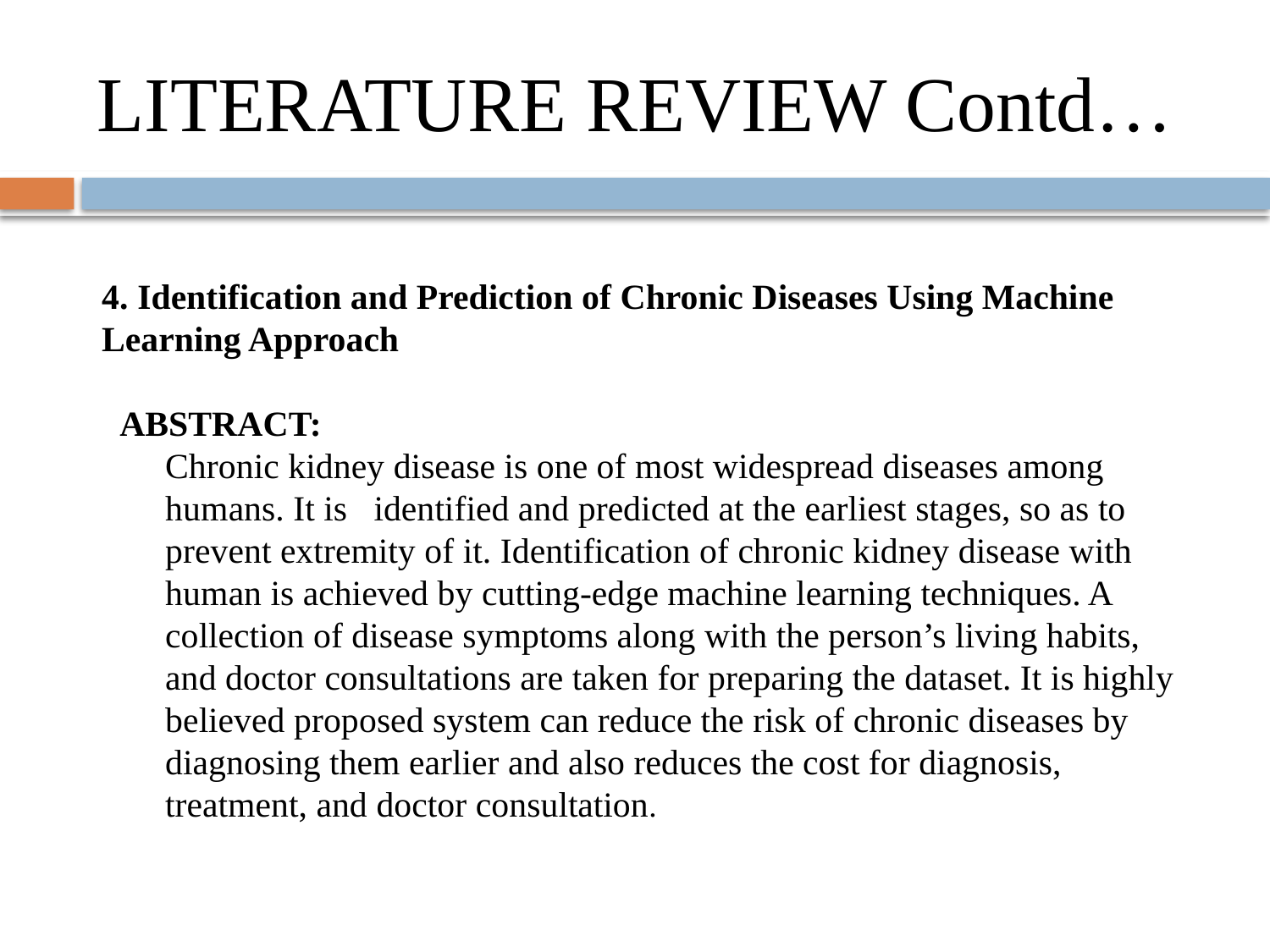

# LITERATURE REVIEW Contd…
4. Identification and Prediction of Chronic Diseases Using Machine Learning Approach

  ABSTRACT:
Chronic kidney disease is one of most widespread diseases among humans. It is   identified and predicted at the earliest stages, so as to prevent extremity of it. Identification of chronic kidney disease with human is achieved by cutting-edge machine learning techniques. A collection of disease symptoms along with the person’s living habits, and doctor consultations are taken for preparing the dataset. It is highly believed proposed system can reduce the risk of chronic diseases by diagnosing them earlier and also reduces the cost for diagnosis, treatment, and doctor consultation.